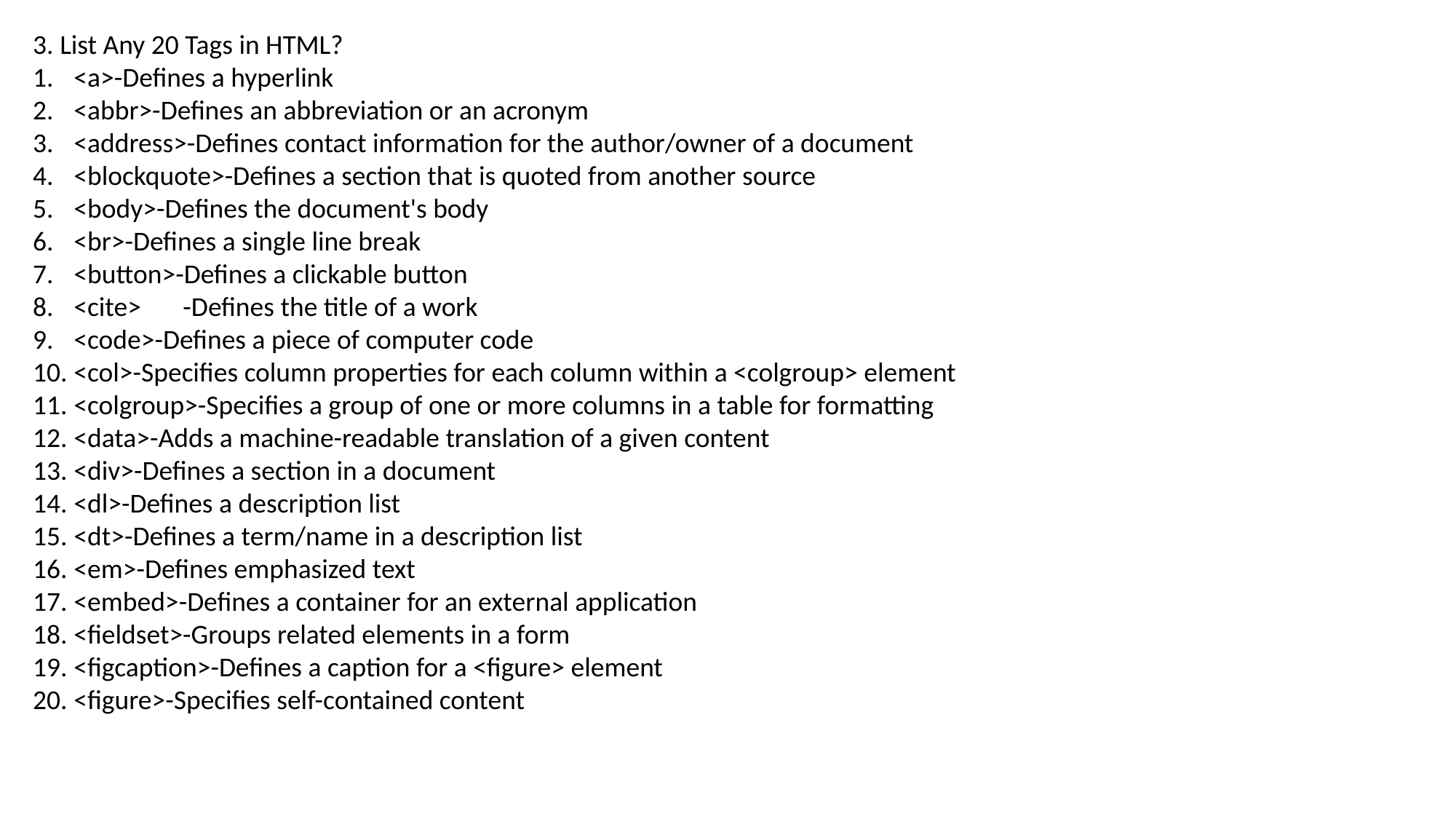

3. List Any 20 Tags in HTML?
<a>-Defines a hyperlink
<abbr>-Defines an abbreviation or an acronym
<address>-Defines contact information for the author/owner of a document
<blockquote>-Defines a section that is quoted from another source
<body>-Defines the document's body
<br>-Defines a single line break
<button>-Defines a clickable button
<cite>	-Defines the title of a work
<code>-Defines a piece of computer code
<col>-Specifies column properties for each column within a <colgroup> element
<colgroup>-Specifies a group of one or more columns in a table for formatting
<data>-Adds a machine-readable translation of a given content
<div>-Defines a section in a document
<dl>-Defines a description list
<dt>-Defines a term/name in a description list
<em>-Defines emphasized text
<embed>-Defines a container for an external application
<fieldset>-Groups related elements in a form
<figcaption>-Defines a caption for a <figure> element
<figure>-Specifies self-contained content